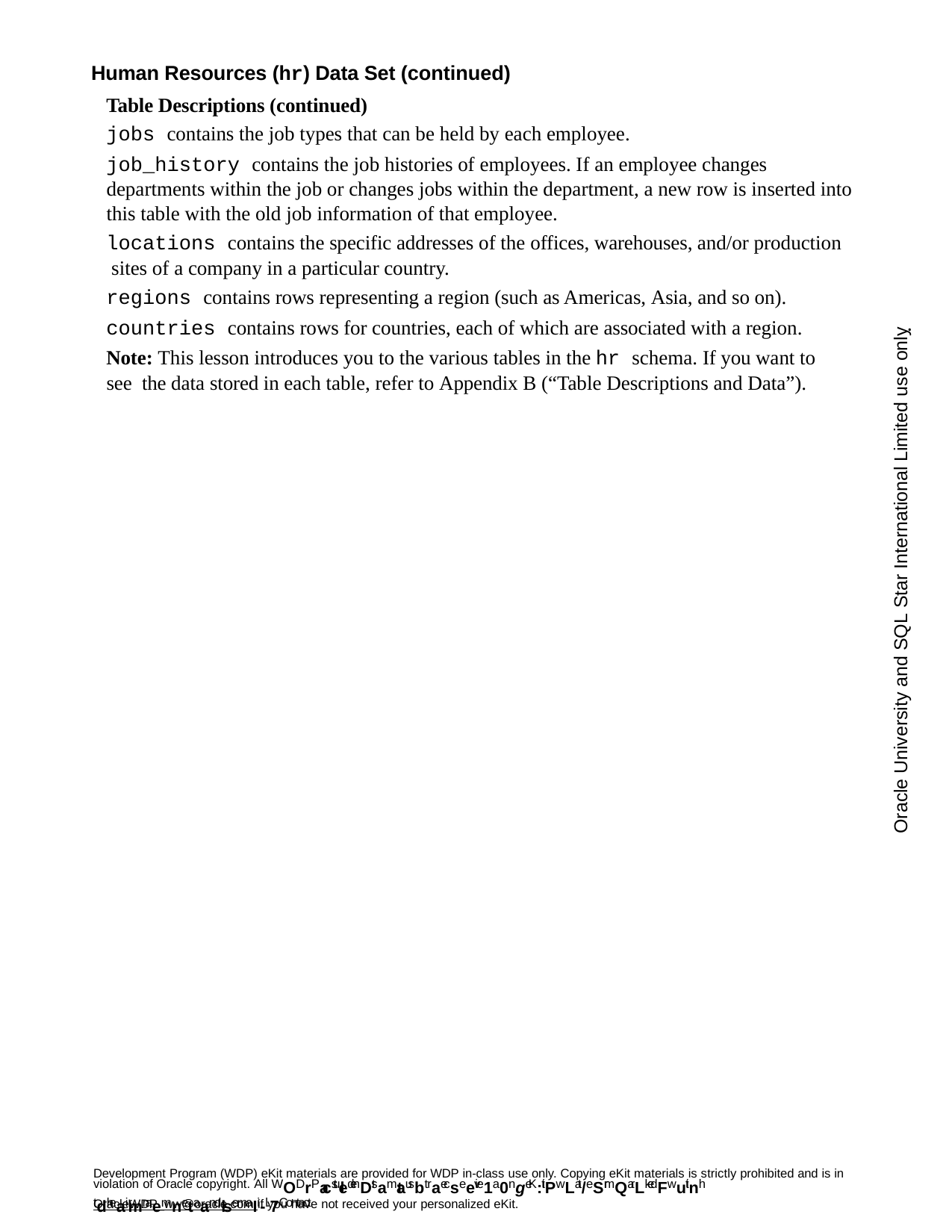

Human Resources (hr) Data Set (continued)
Table Descriptions (continued)
jobs contains the job types that can be held by each employee.
job_history contains the job histories of employees. If an employee changes  departments within the job or changes jobs within the department, a new row is inserted into  this table with the old job information of that employee.
locations contains the specific addresses of the offices, warehouses, and/or production  sites of a company in a particular country.
regions contains rows representing a region (such as Americas, Asia, and so on).
countries contains rows for countries, each of which are associated with a region.
Note: This lesson introduces you to the various tables in the hr schema. If you want to see  the data stored in each table, refer to Appendix B (“Table Descriptions and Data”).
Oracle University and SQL Star International Limited use onlyฺ
Development Program (WDP) eKit materials are provided for WDP in-class use only. Copying eKit materials is strictly prohibited and is in
violation of Oracle copyright. All WODrPacstuledenDtsamtausbt raecseeive1a0ngeK:itPwLat/eSrmQarLkedFwuitnh tdheairmnaemne taandlsemaIi-l.7Contact
OracleWDP_ww@oracle.com if you have not received your personalized eKit.